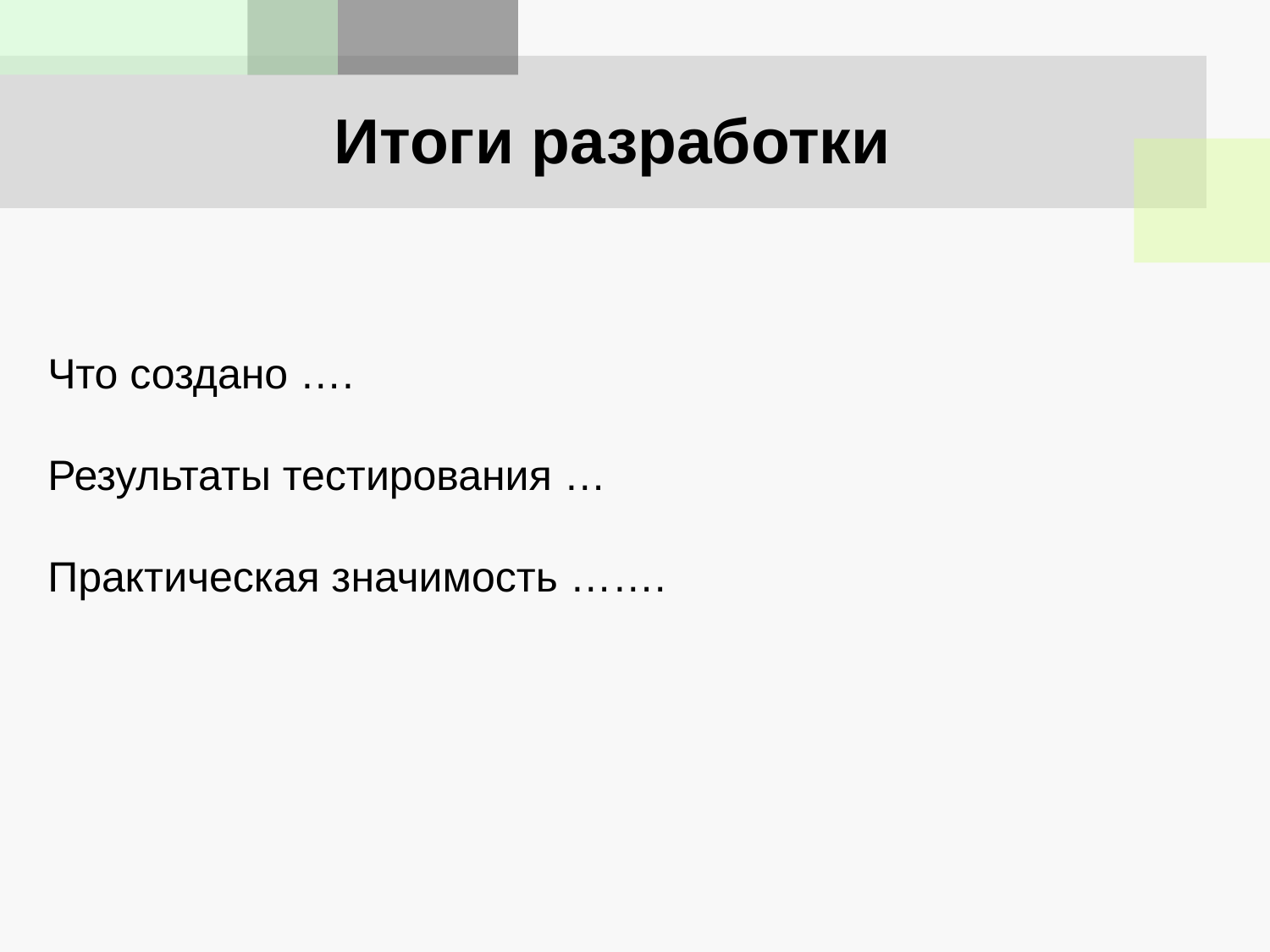

Итоги разработки
Что создано ….

Результаты тестирования …

Практическая значимость …….